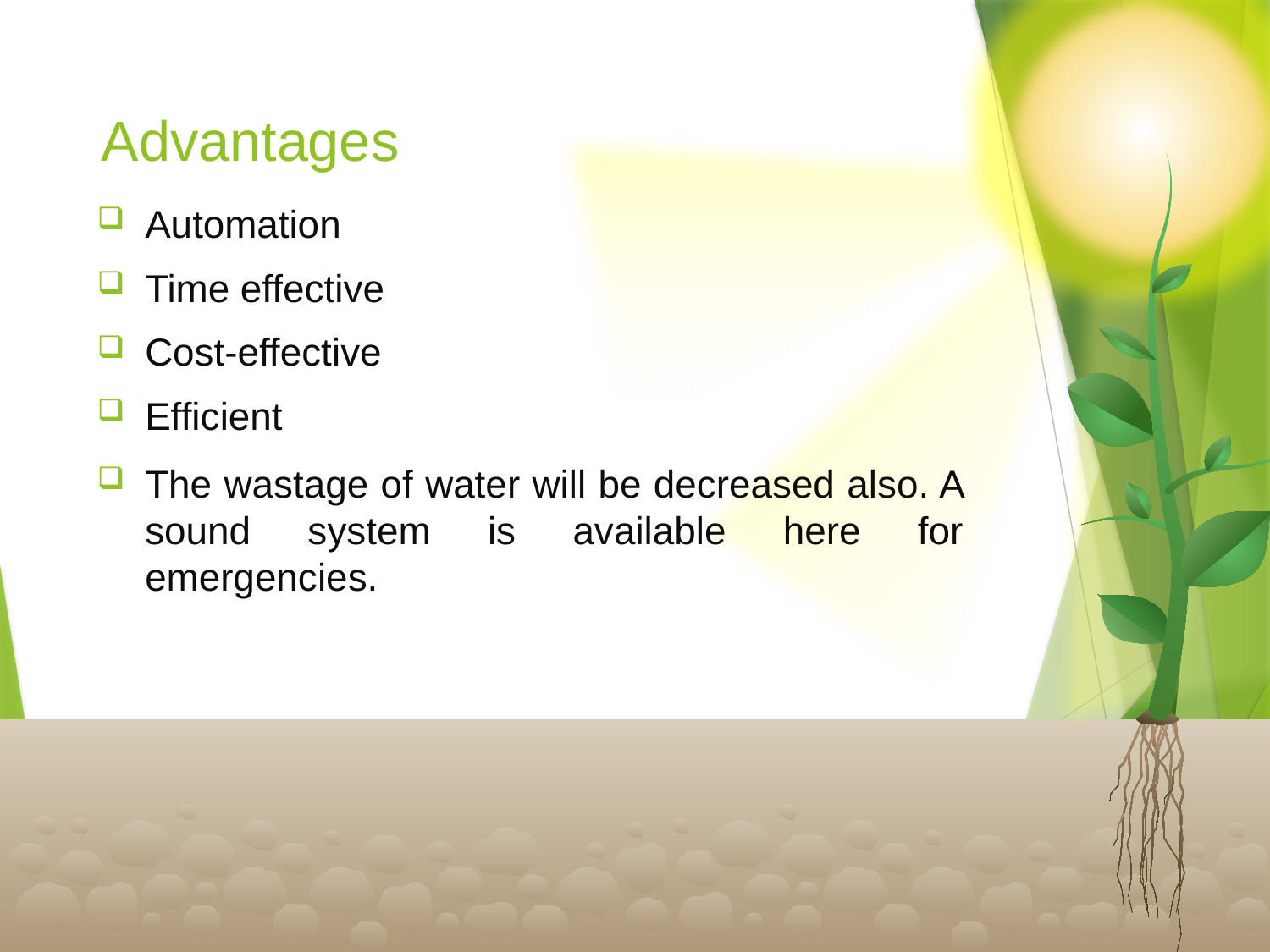

# Advantages

Automation
Time effective
Cost-effective
Efficient
The wastage of water will be decreased also. A sound system is available here for emergencies.